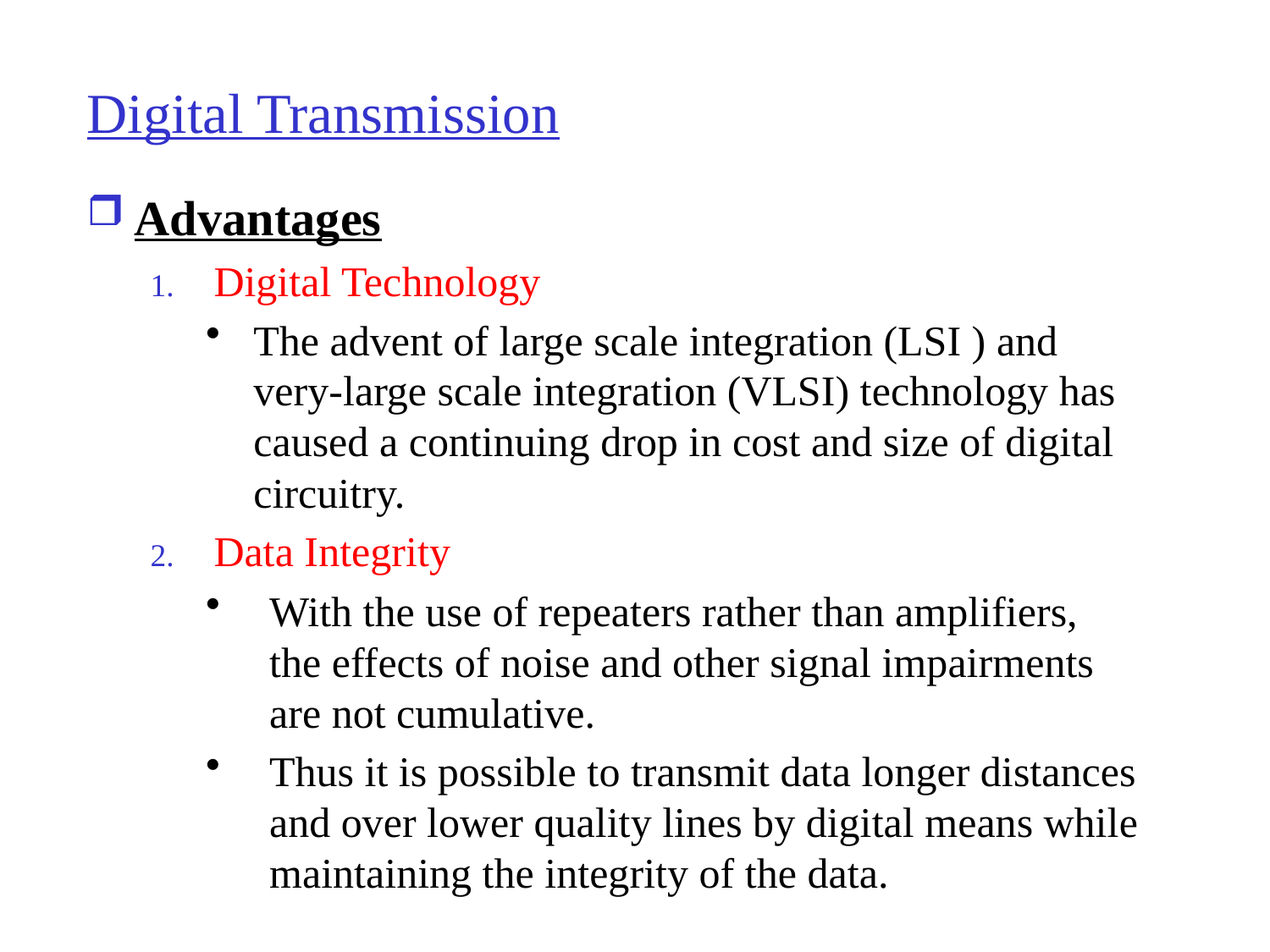

# Digital Transmission
Advantages
Digital Technology
The advent of large scale integration (LSI ) and very-large scale integration (VLSI) technology has caused a continuing drop in cost and size of digital circuitry.
Data Integrity
With the use of repeaters rather than amplifiers, the effects of noise and other signal impairments are not cumulative.
Thus it is possible to transmit data longer distances and over lower quality lines by digital means while maintaining the integrity of the data.